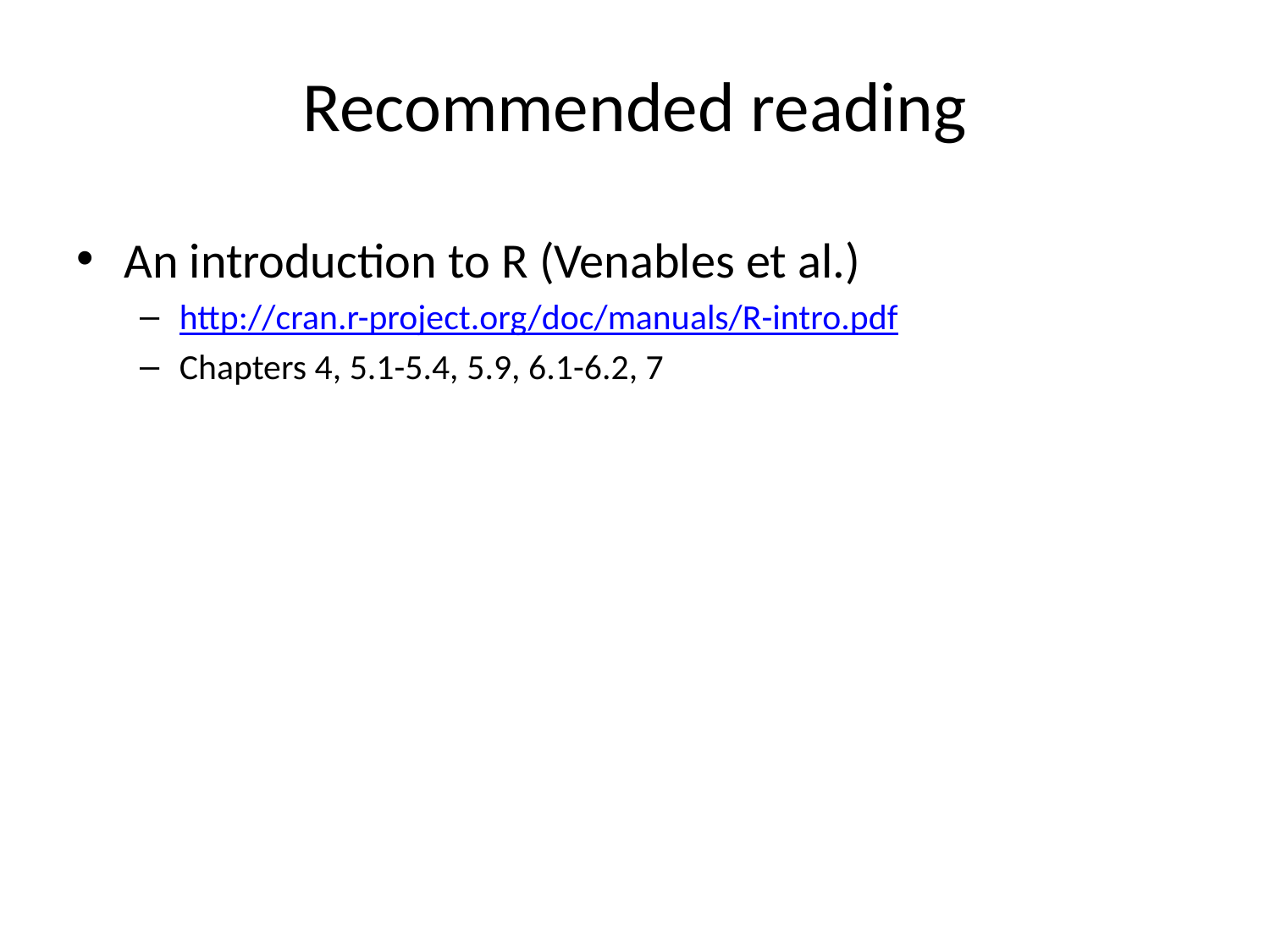

# Recommended reading
An introduction to R (Venables et al.)
http://cran.r-project.org/doc/manuals/R-intro.pdf
Chapters 4, 5.1-5.4, 5.9, 6.1-6.2, 7